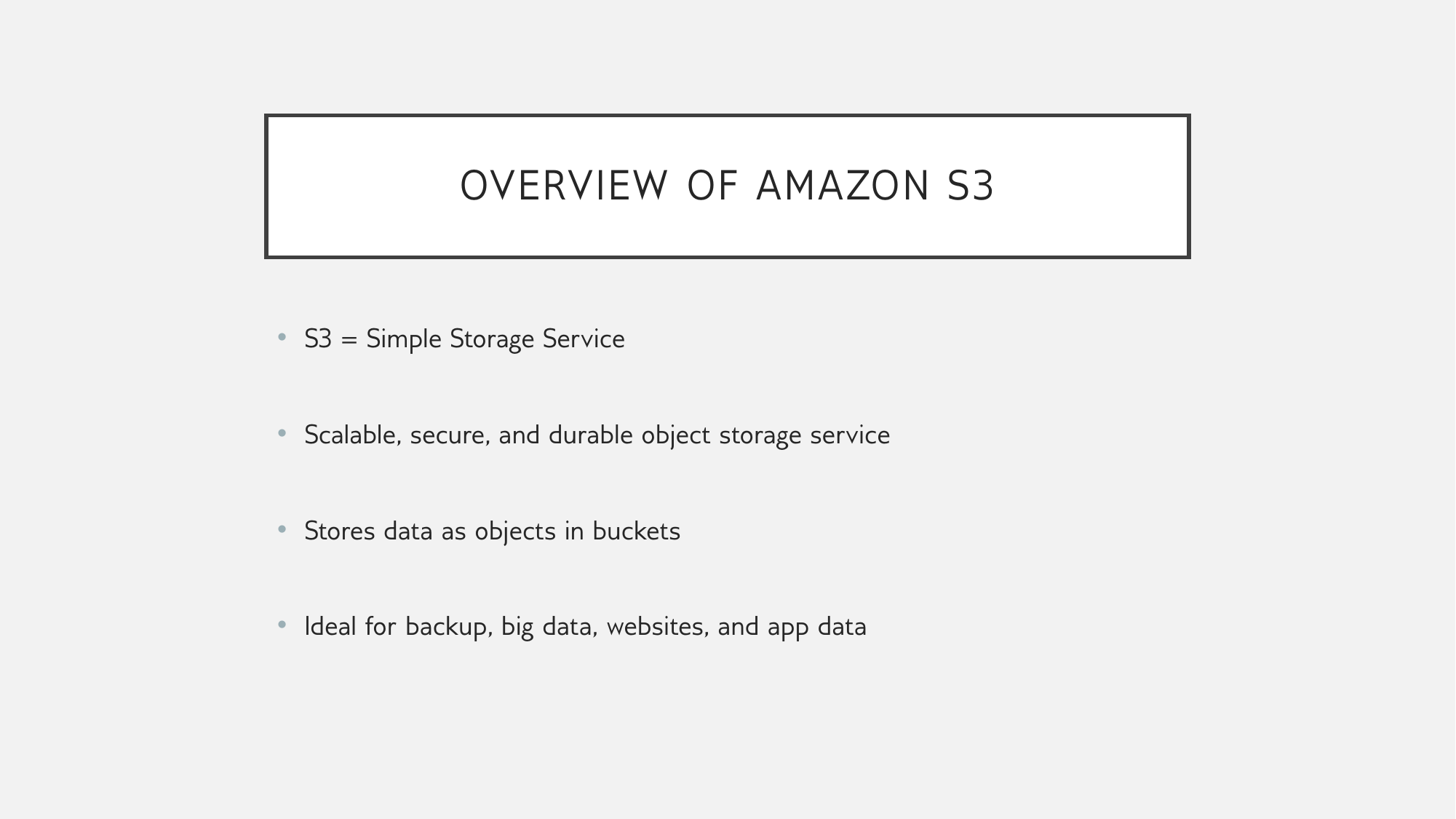

# Overview of Amazon S3
S3 = Simple Storage Service

Scalable, secure, and durable object storage service

Stores data as objects in buckets

Ideal for backup, big data, websites, and app data